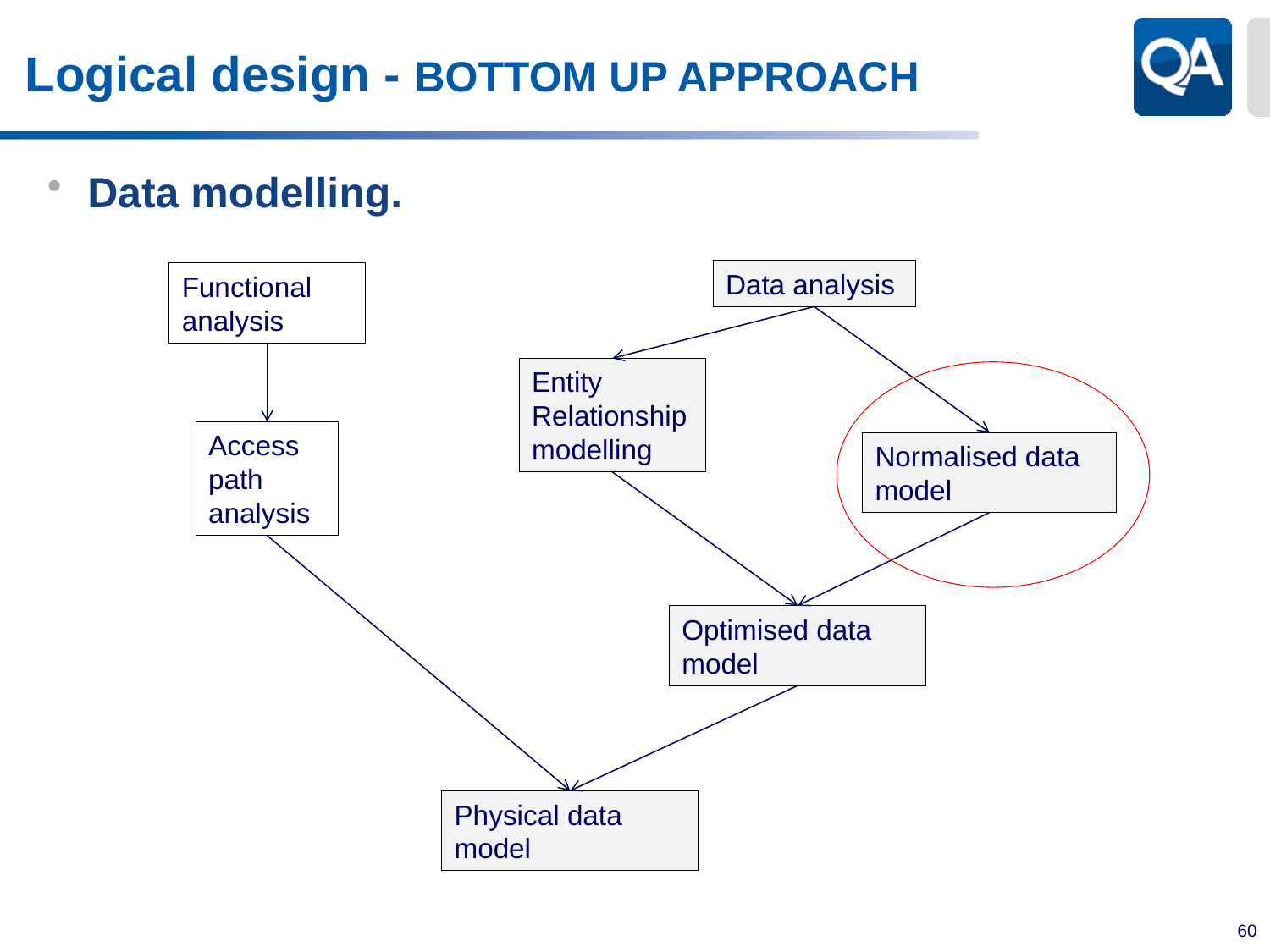

# Logical design - BOTTOM UP APPROACH
Data modelling.
Data analysis
Functional analysis
Entity Relationship modelling

Access path analysis
Normalised data model
Optimised data model
Physical data model